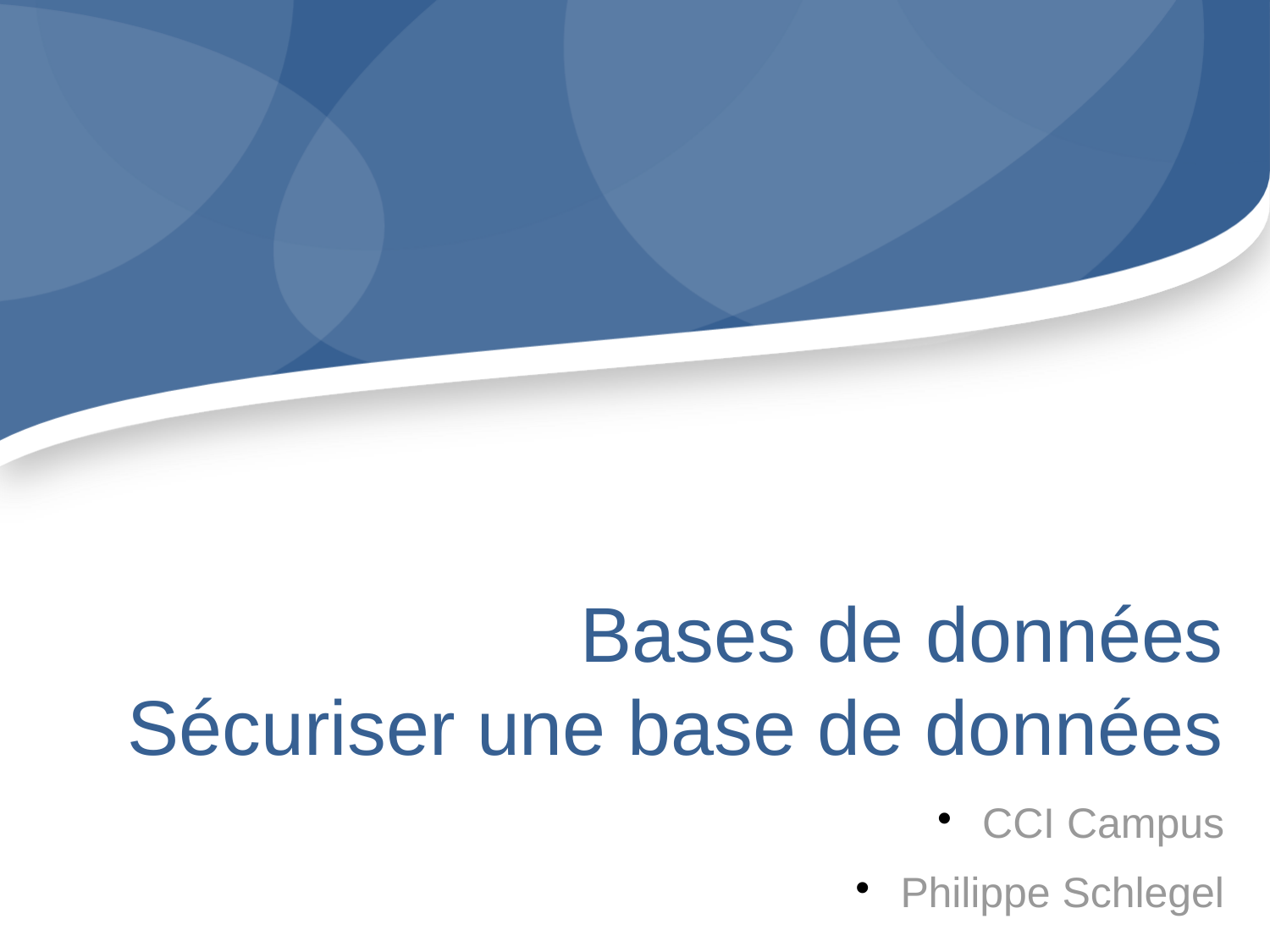

Bases de données
Sécuriser une base de données
CCI Campus
Philippe Schlegel